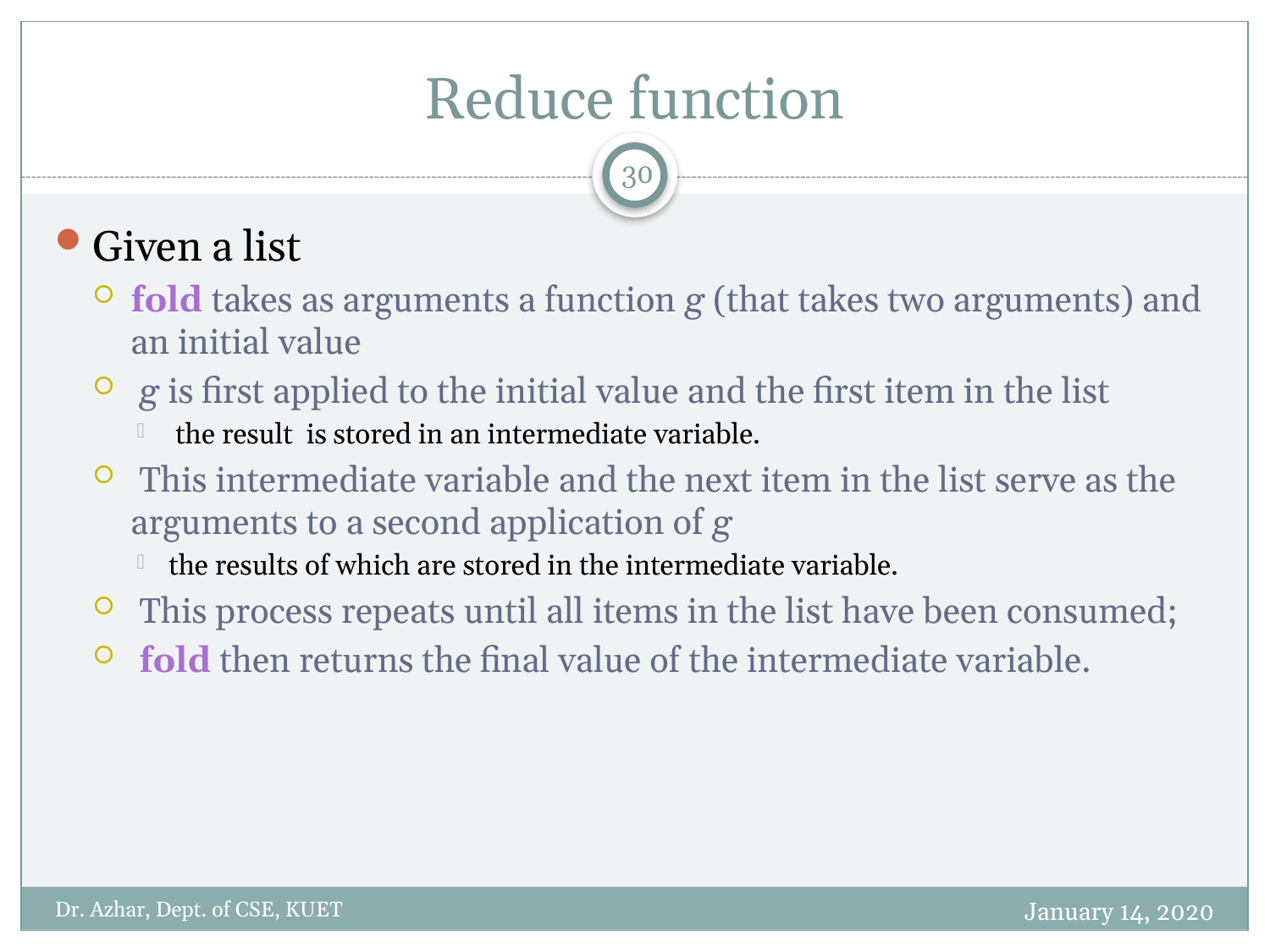

# Reduce function
30
Given a list
fold takes as arguments a function g (that takes two arguments) and an initial value
 g is first applied to the initial value and the first item in the list
 the result  is stored in an intermediate variable.
 This intermediate variable and the next item in the list serve as the arguments to a second application of g
the results of which are stored in the intermediate variable.
 This process repeats until all items in the list have been consumed;
 fold then returns the final value of the intermediate variable.

January 14, 2020
Dr. Azhar, Dept. of CSE, KUET